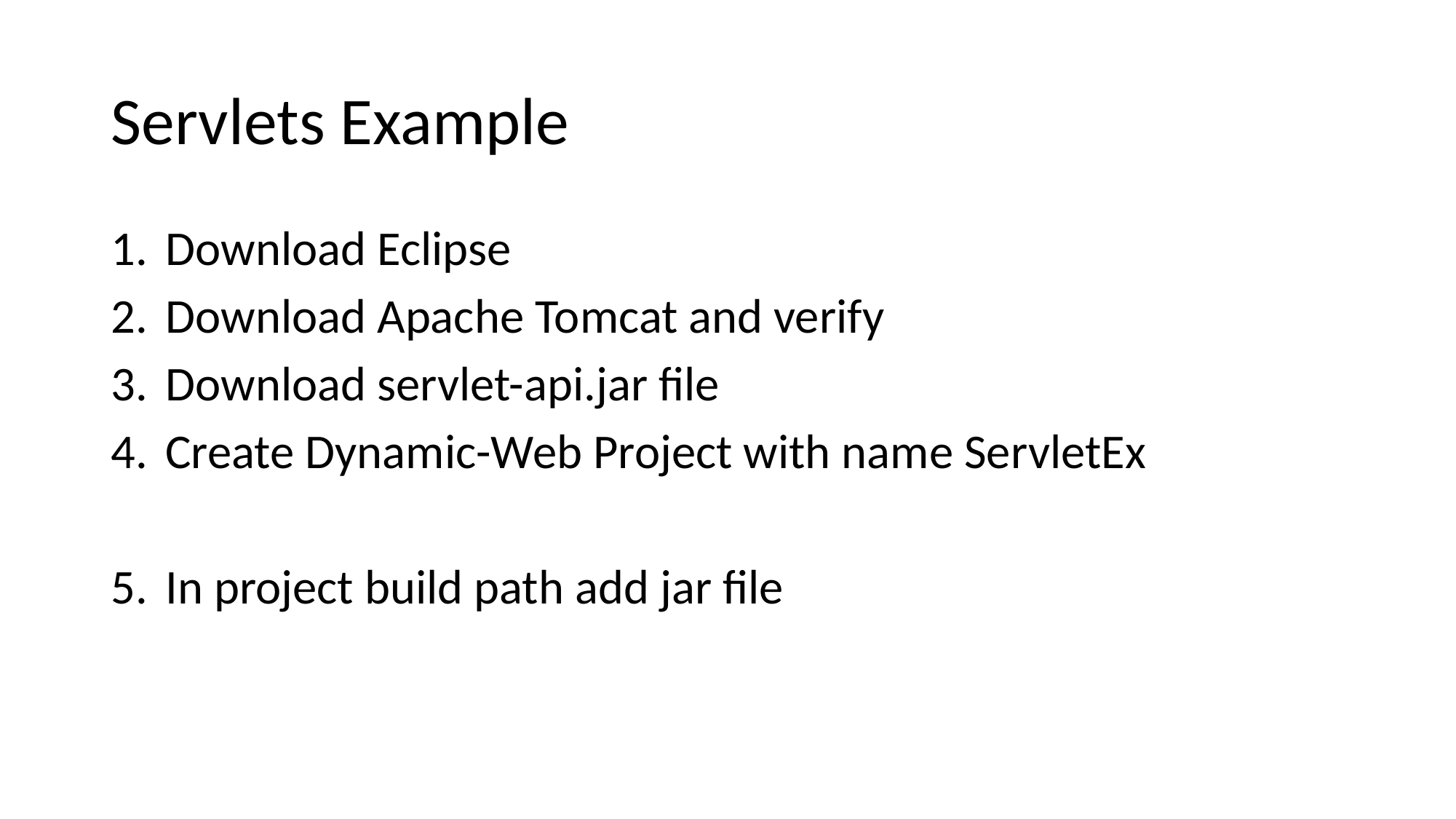

# Servlets Example
Download Eclipse
Download Apache Tomcat and verify
Download servlet-api.jar file
Create Dynamic-Web Project with name ServletEx

In project build path add jar file